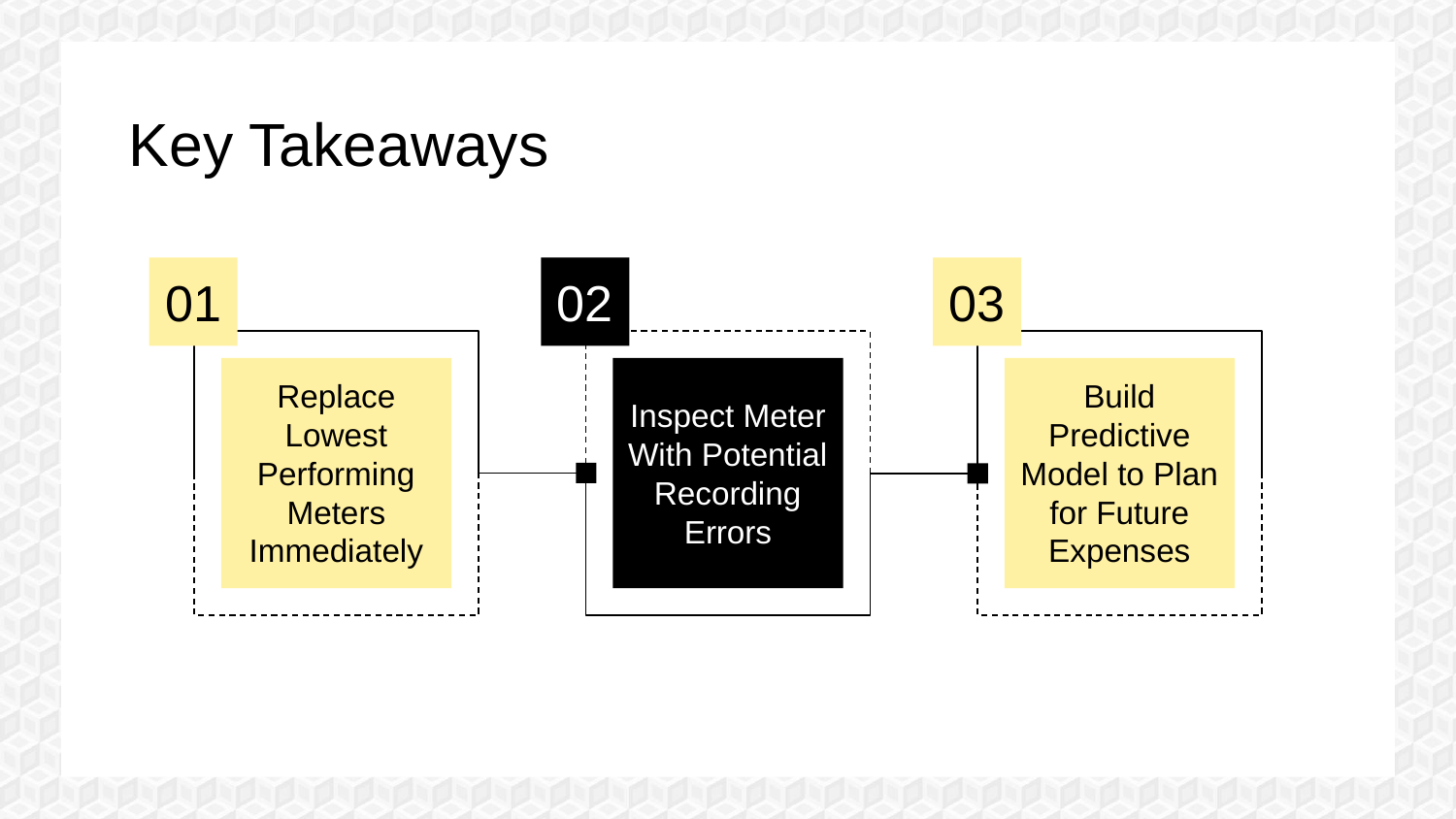

# Key Takeaways
01
02
03

Replace Lowest Performing Meters Immediately
Inspect Meter With Potential Recording Errors
Build Predictive Model to Plan for Future Expenses